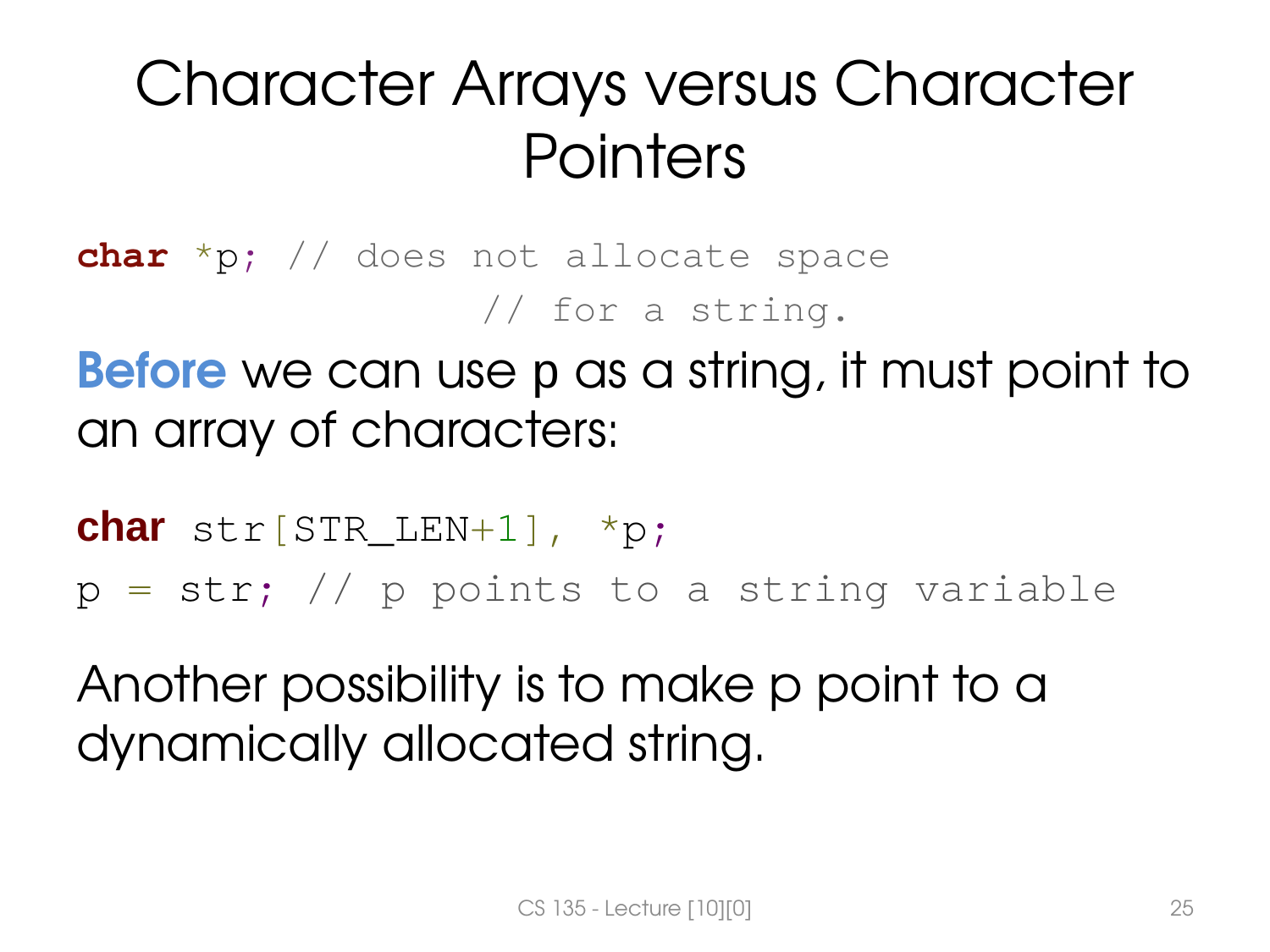

# Character Arrays versus Character Pointers
char *p; // does not allocate space
			 // for a string.
Before we can use p as a string, it must point to an array of characters:
char str[STR_LEN+1], *p;
p = str; // p points to a string variable
Another possibility is to make p point to a dynamically allocated string.
CS 135 - Lecture [10][0]
25